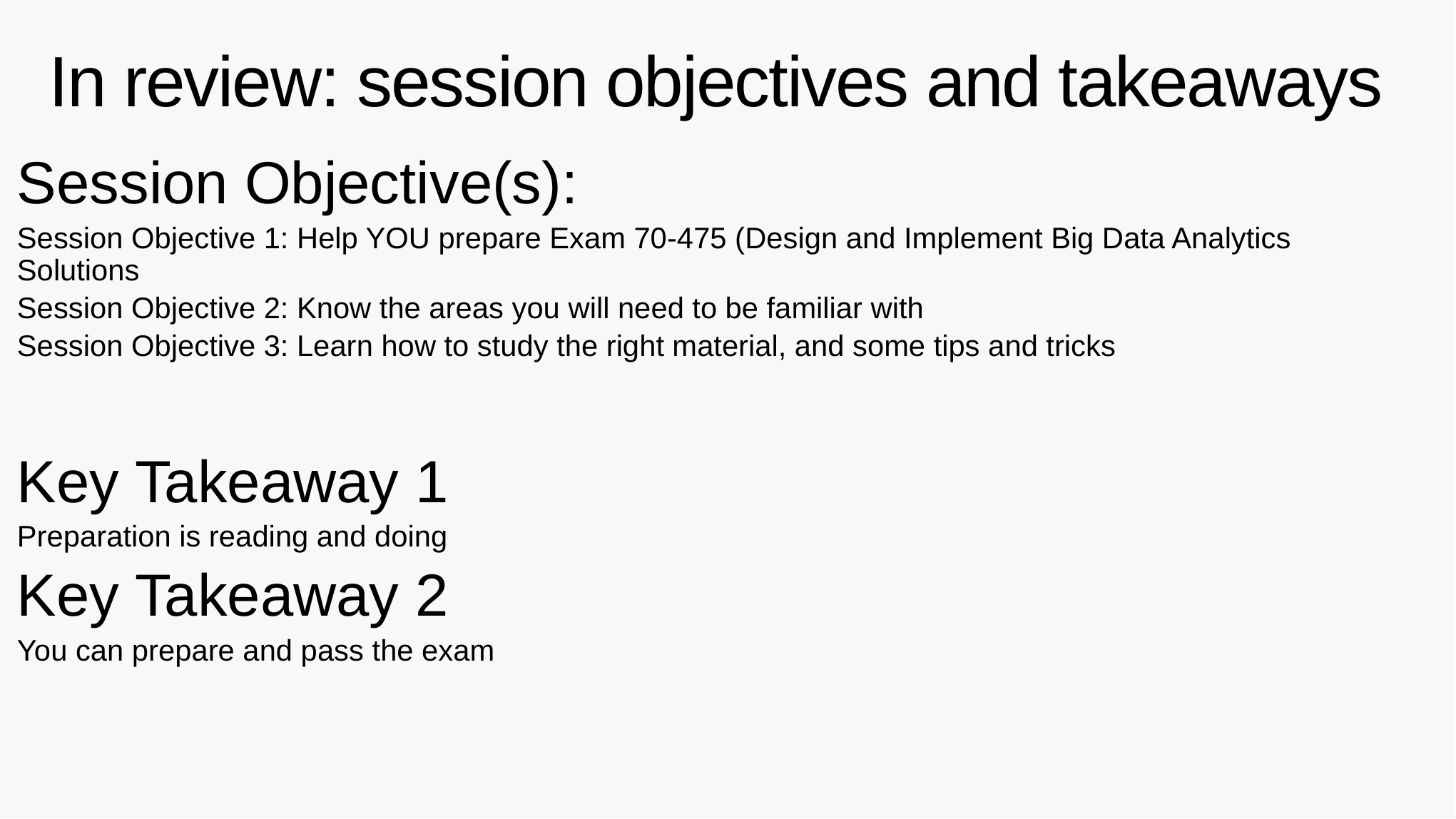

# In review: session objectives and takeaways
Session Objective(s):
Session Objective 1: Help YOU prepare Exam 70-475 (Design and Implement Big Data Analytics Solutions
Session Objective 2: Know the areas you will need to be familiar with
Session Objective 3: Learn how to study the right material, and some tips and tricks

Key Takeaway 1
Preparation is reading and doing
Key Takeaway 2
You can prepare and pass the exam